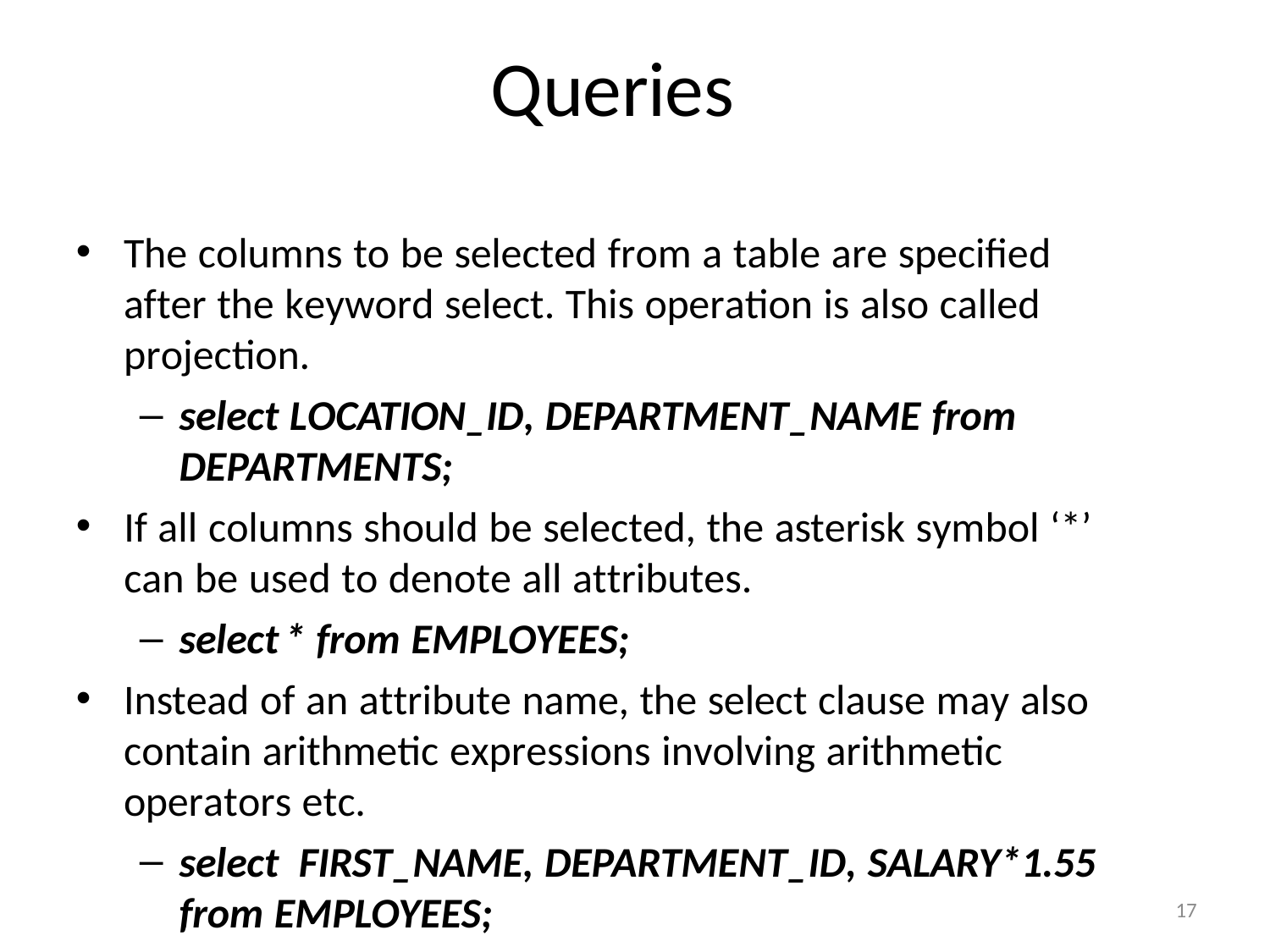

# Queries
The columns to be selected from a table are specified after the keyword select. This operation is also called projection.
select LOCATION_ID, DEPARTMENT_NAME from DEPARTMENTS;
If all columns should be selected, the asterisk symbol ‘*’ can be used to denote all attributes.
select	* from EMPLOYEES;
Instead of an attribute name, the select clause may also contain arithmetic expressions involving arithmetic operators etc.
select  FIRST_NAME, DEPARTMENT_ID, SALARY*1.55 from EMPLOYEES;
17